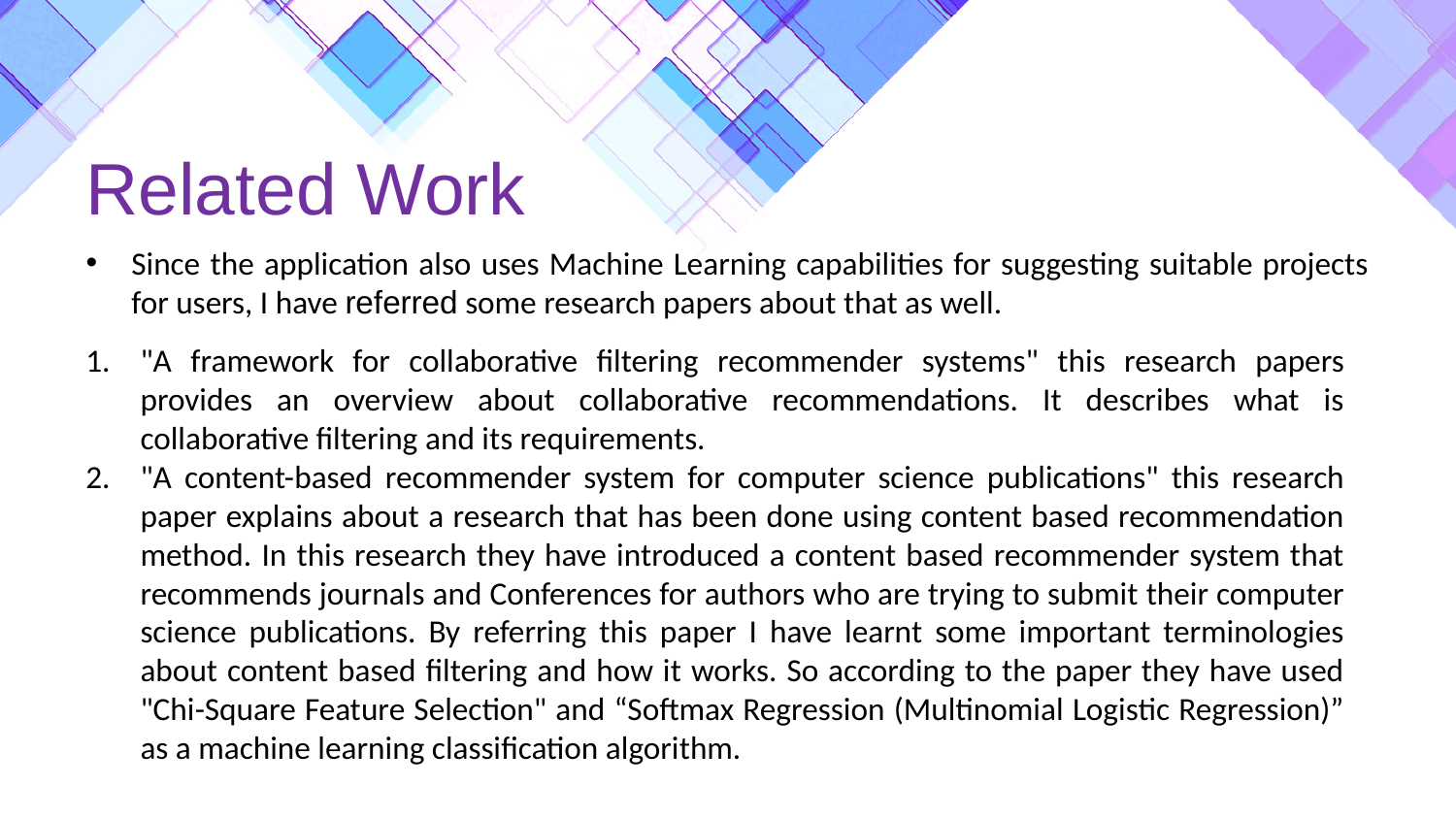

Related Work
Since the application also uses Machine Learning capabilities for suggesting suitable projects for users, I have referred some research papers about that as well.

"A framework for collaborative filtering recommender systems" this research papers provides an overview about collaborative recommendations. It describes what is collaborative filtering and its requirements.
"A content-based recommender system for computer science publications" this research paper explains about a research that has been done using content based recommendation method. In this research they have introduced a content based recommender system that recommends journals and Conferences for authors who are trying to submit their computer science publications. By referring this paper I have learnt some important terminologies about content based filtering and how it works. So according to the paper they have used "Chi-Square Feature Selection" and “Softmax Regression (Multinomial Logistic Regression)” as a machine learning classification algorithm.